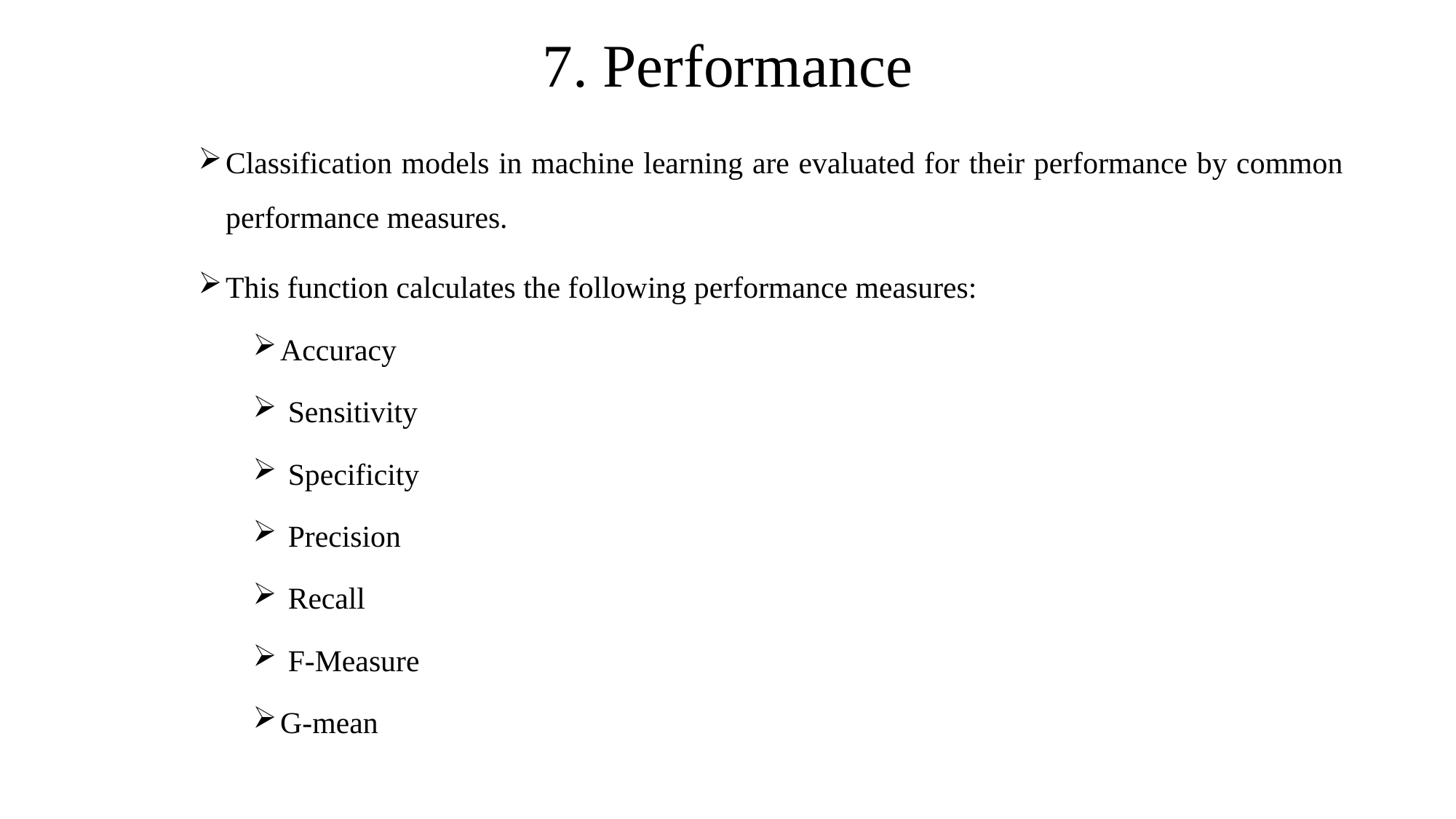

# 7. Performance
Classification models in machine learning are evaluated for their performance by common performance measures.
This function calculates the following performance measures:
Accuracy
 Sensitivity
 Specificity
 Precision
 Recall
 F-Measure
G-mean